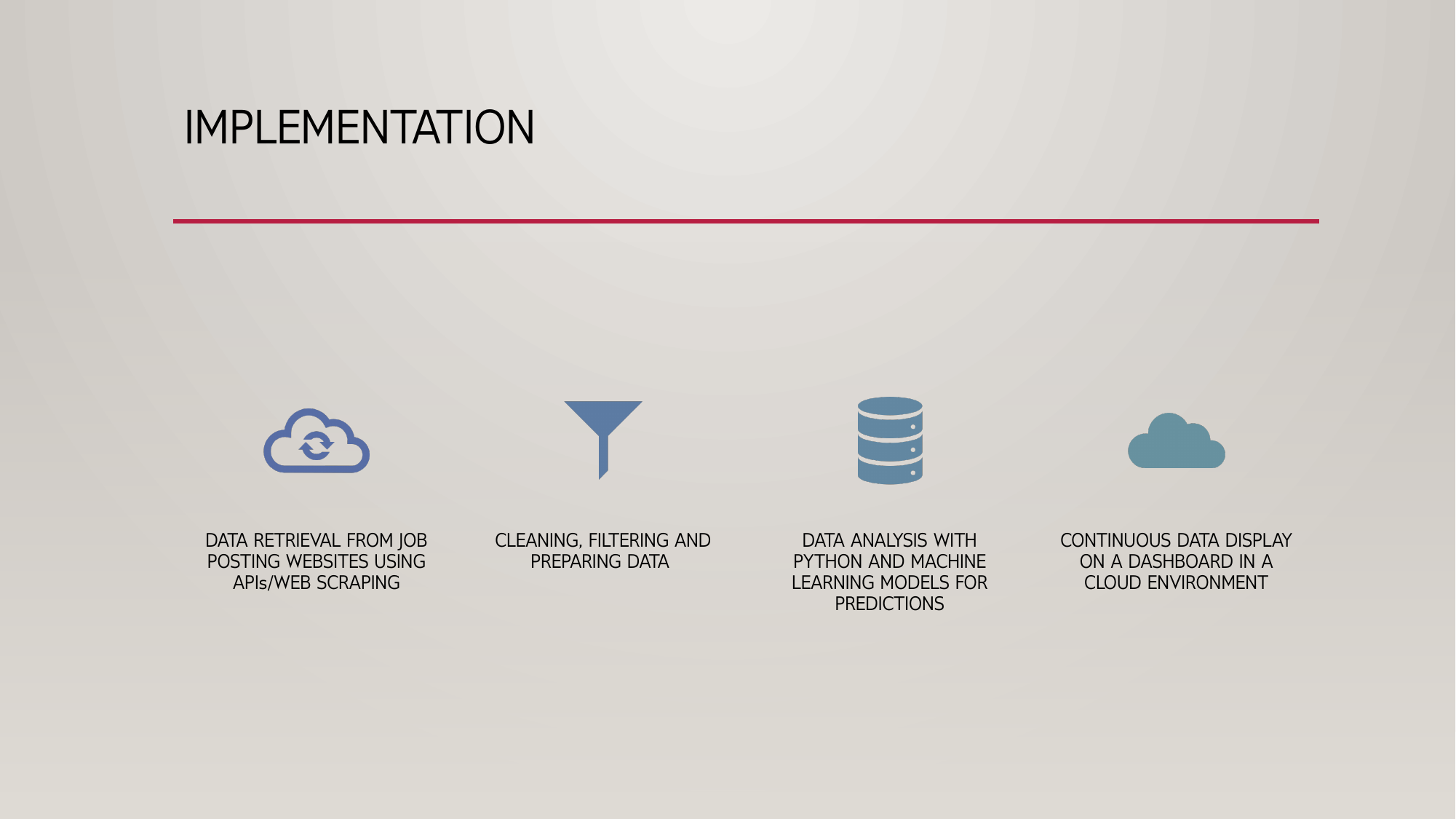

# IMPLEMENTATION

DATA RETRIEVAL FROM JOB POSTING WEBSITES USING APIs/WEB SCRAPING
CLEANING, FILTERING AND PREPARING DATA
DATA ANALYSIS WITH PYTHON AND MACHINE LEARNING MODELS FOR PREDICTIONS
CONTINUOUS DATA DISPLAY ON A DASHBOARD IN A CLOUD ENVIRONMENT